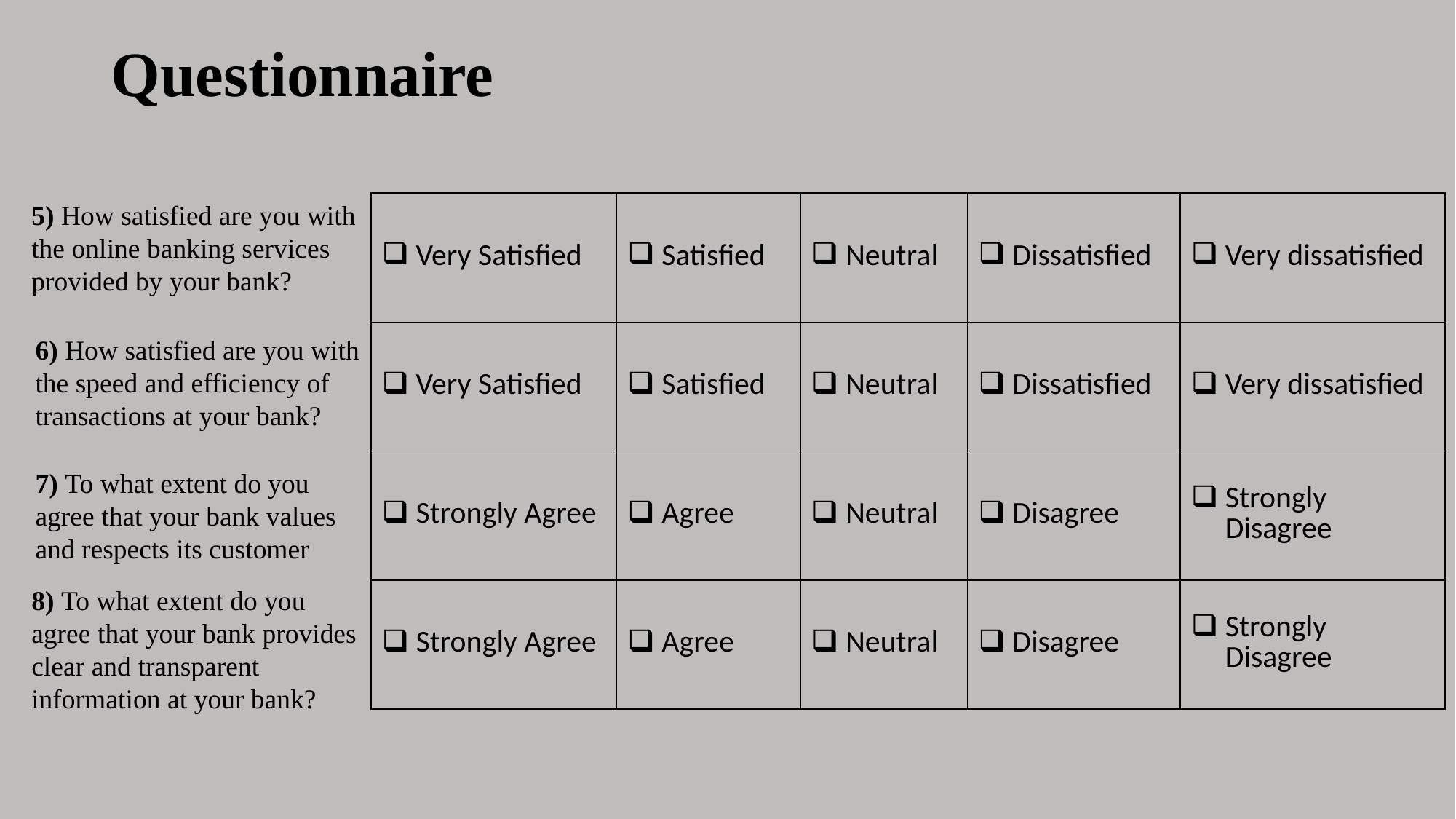

# Questionnaire
5) How satisfied are you with the online banking services provided by your bank?
| Very Satisfied | Satisfied | Neutral | Dissatisfied | Very dissatisfied |
| --- | --- | --- | --- | --- |
| Very Satisfied | Satisfied | Neutral | Dissatisfied | Very dissatisfied |
| Strongly Agree | Agree | Neutral | Disagree | Strongly Disagree |
| Strongly Agree | Agree | Neutral | Disagree | Strongly Disagree |
6) How satisfied are you with the speed and efficiency of transactions at your bank?
7) To what extent do you agree that your bank values and respects its customer
8) To what extent do you agree that your bank provides clear and transparent information at your bank?